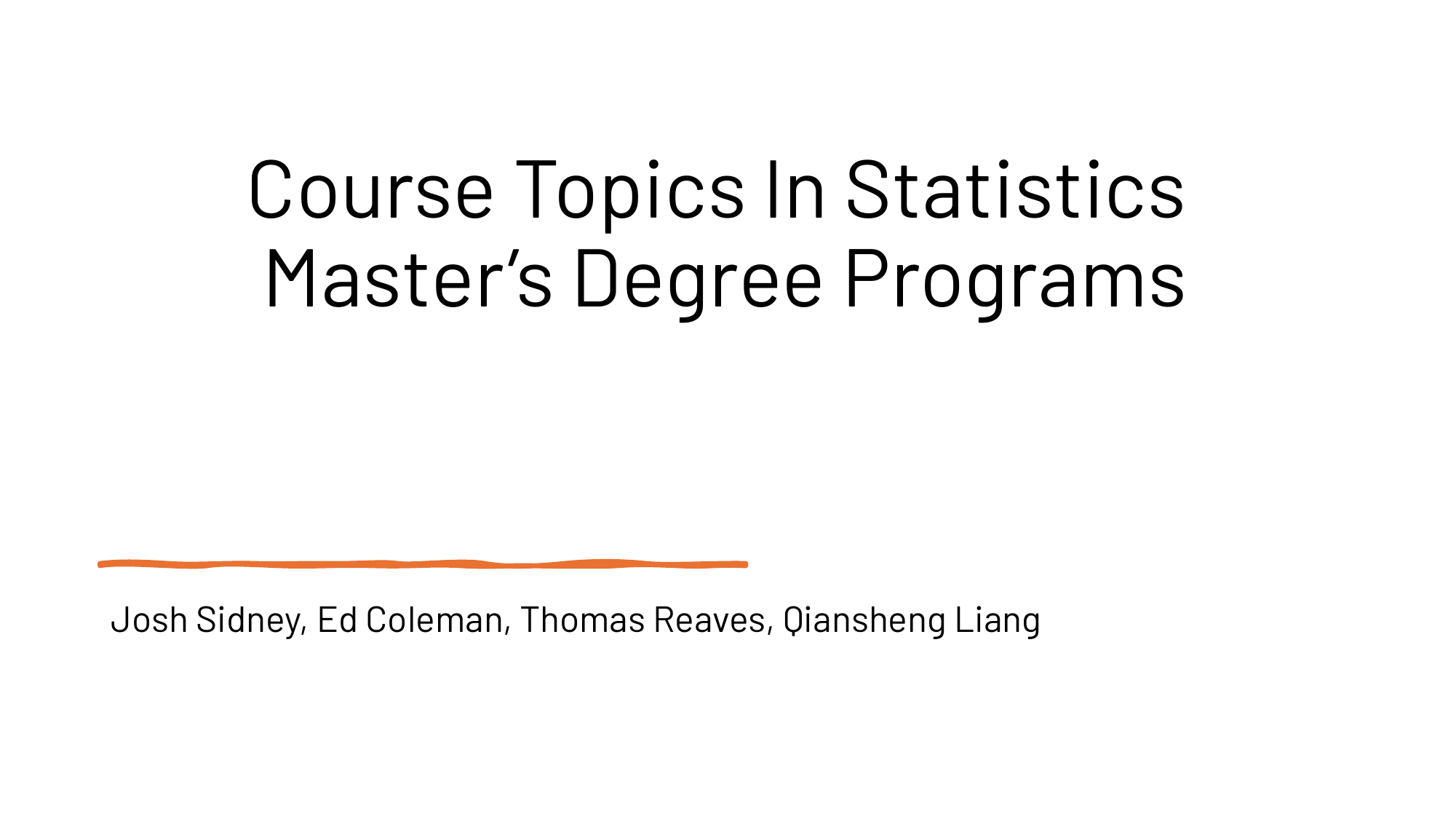

# Course Topics In Statistics Master’s Degree Programs

Josh Sidney, Ed Coleman, Thomas Reaves, Qiansheng Liang